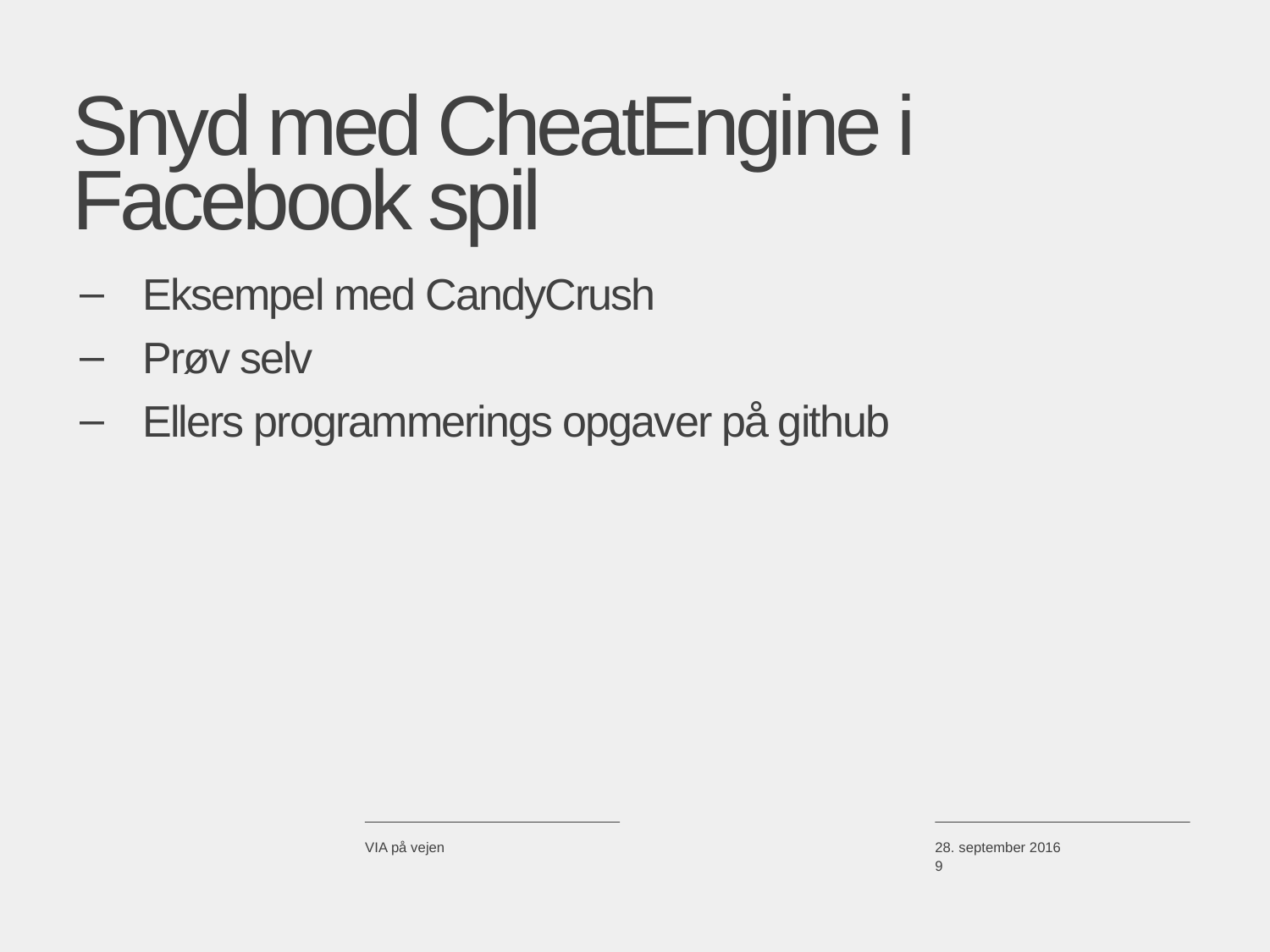

# Snyd med CheatEngine i Facebook spil
Eksempel med CandyCrush
Prøv selv
Ellers programmerings opgaver på github
VIA på vejen
28. september 2016

9